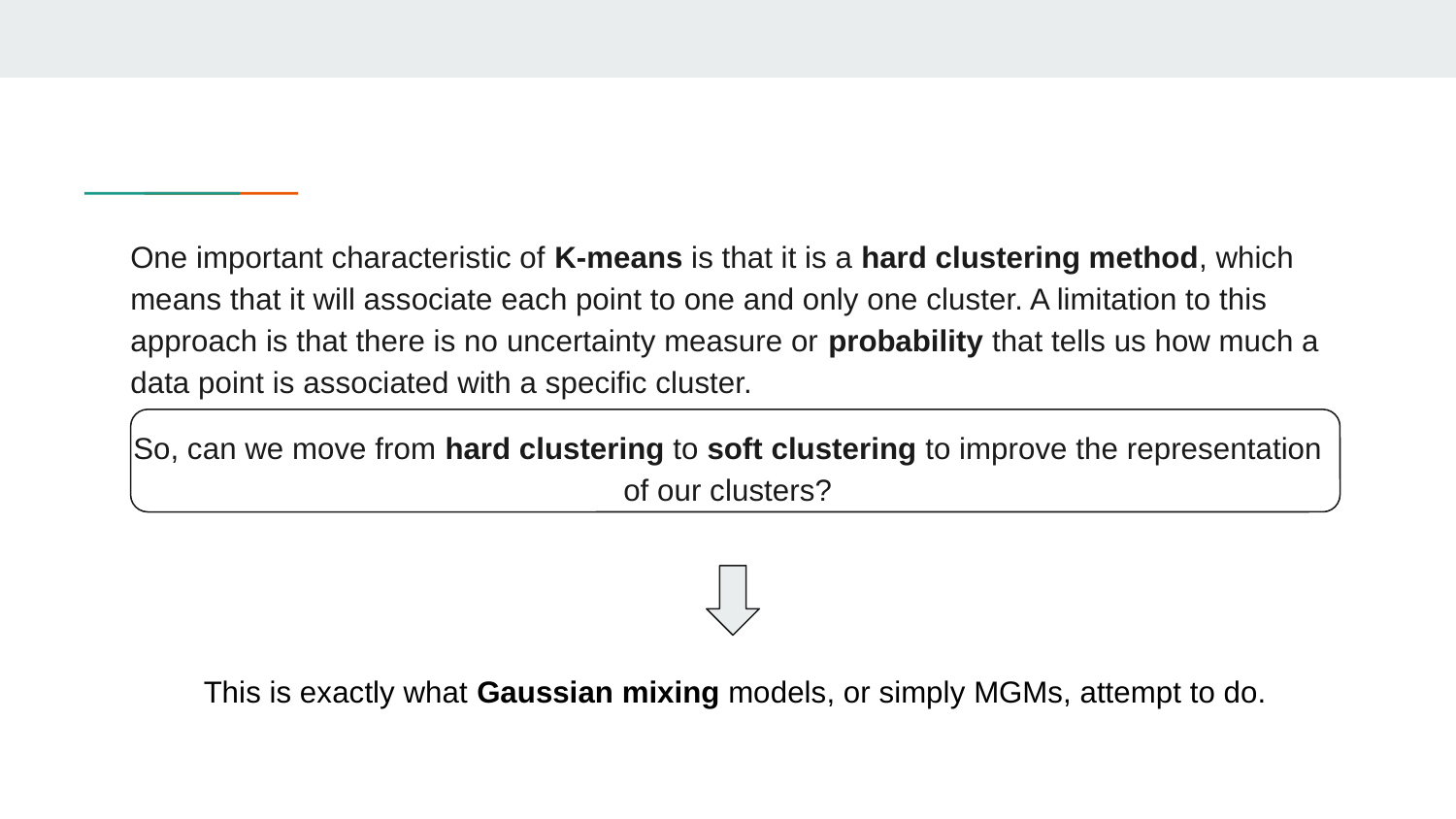

One important characteristic of K-means is that it is a hard clustering method, which means that it will associate each point to one and only one cluster. A limitation to this approach is that there is no uncertainty measure or probability that tells us how much a data point is associated with a specific cluster.
So, can we move from hard clustering to soft clustering to improve the representation of our clusters?

This is exactly what Gaussian mixing models, or simply MGMs, attempt to do.